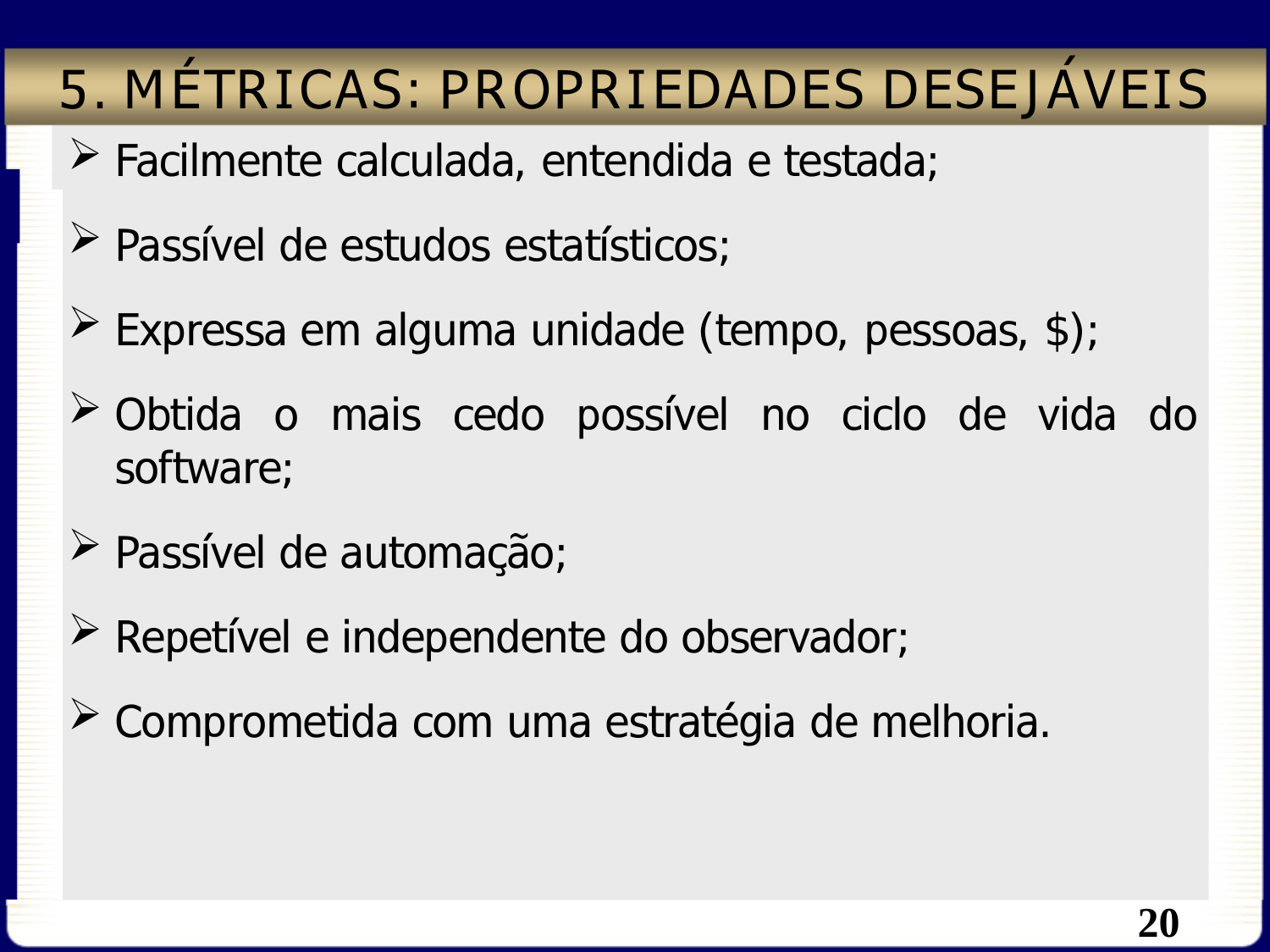

# 5. MÉTRICAS: PROPRIEDADES DESEJÁVEIS
Facilmente calculada, entendida e testada;
Passível de estudos estatísticos;
Expressa em alguma unidade (tempo, pessoas, $);
Obtida o mais cedo possível no ciclo de vida do software;
Passível de automação;
Repetível e independente do observador;
Comprometida com uma estratégia de melhoria.

20